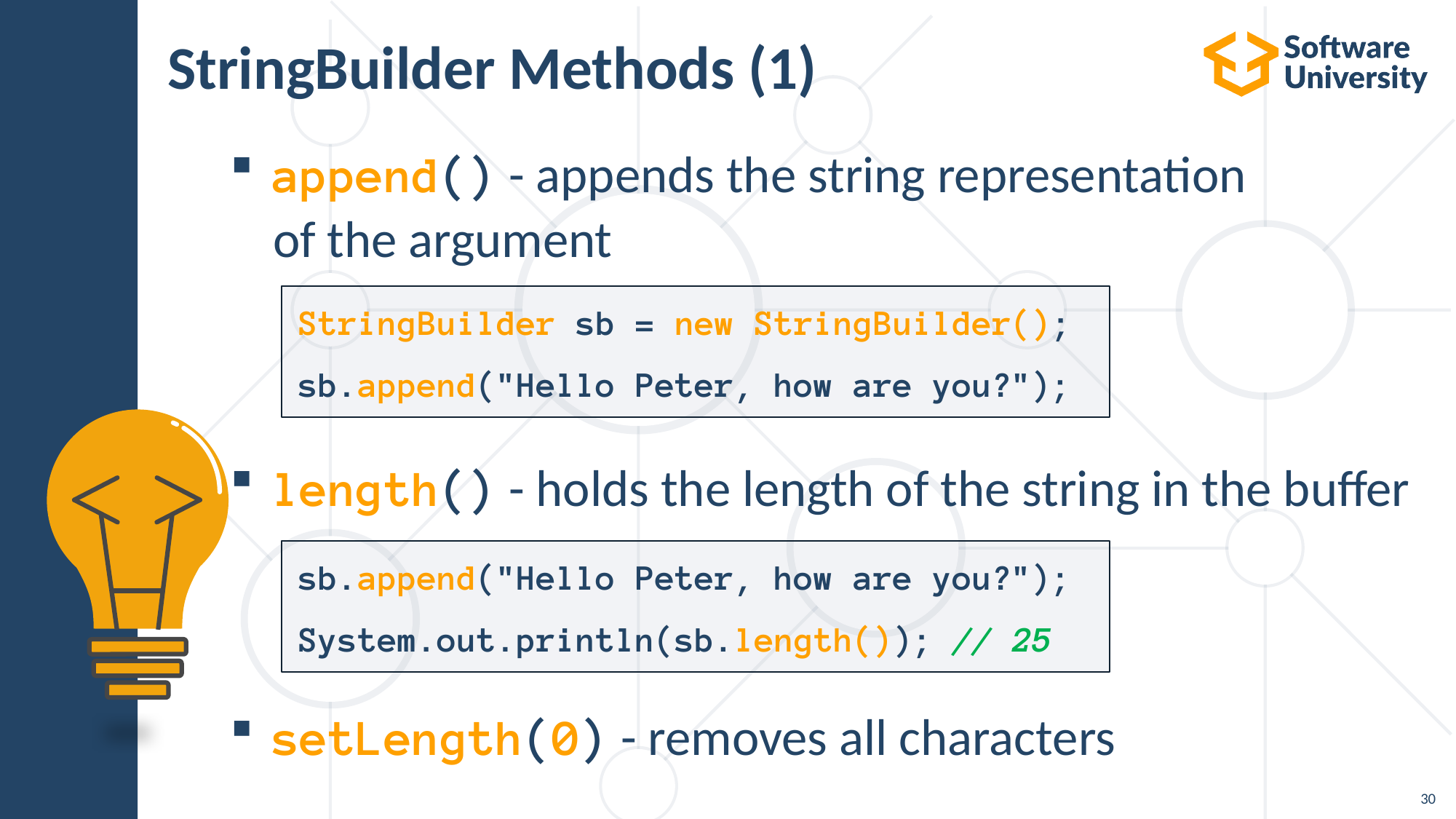

# StringBuilder Methods (1)
append() - appends the string representation
of the argument

length() - holds the length of the string in the buffer

setLength(0) - removes all characters
StringBuilder sb = new StringBuilder();
sb.append("Hello Peter, how are you?");
sb.append("Hello Peter, how are you?");
System.out.println(sb.length()); // 25
30